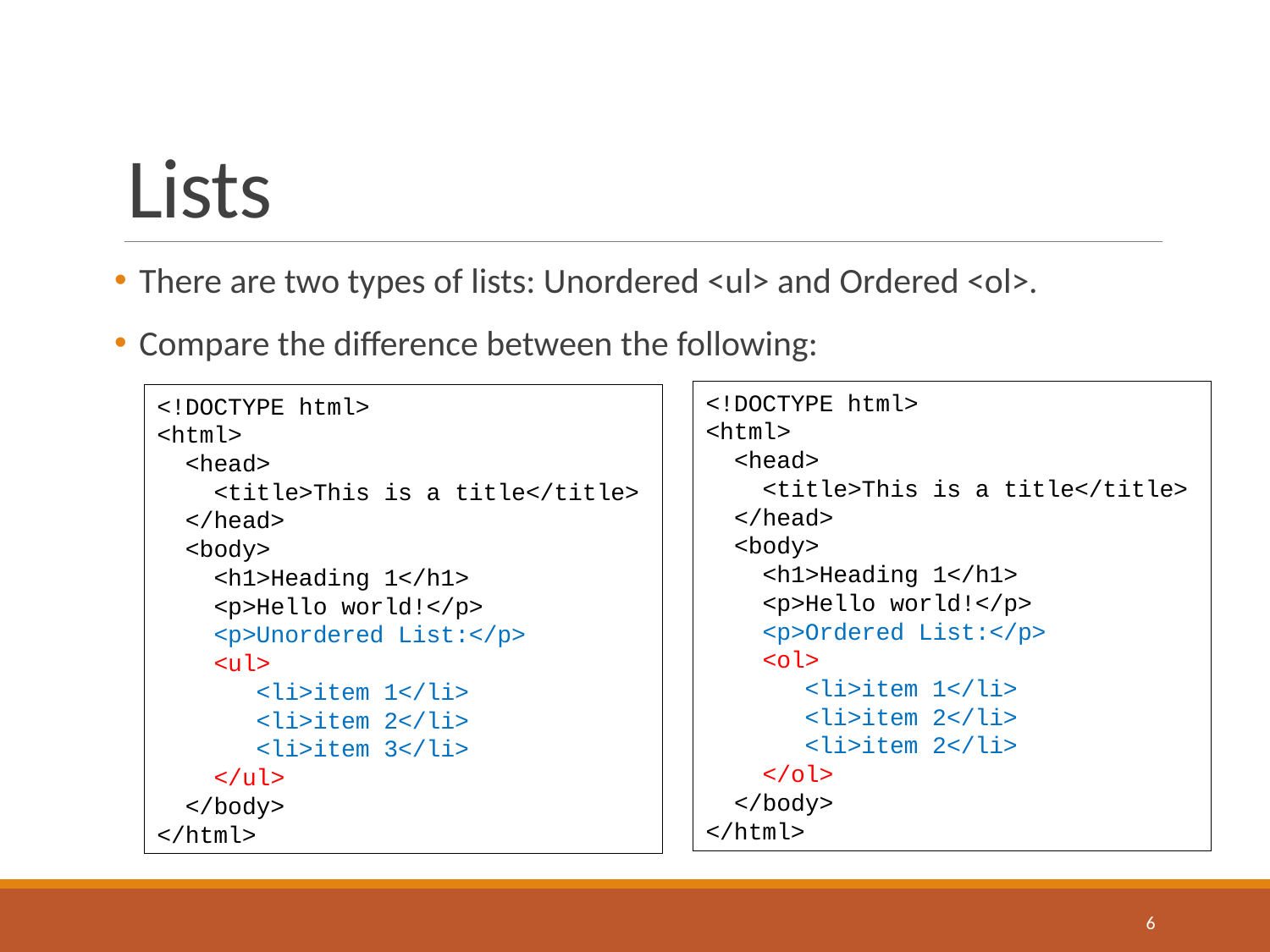

# Lists
There are two types of lists: Unordered <ul> and Ordered <ol>.
Compare the difference between the following:
<!DOCTYPE html>
<html>
  <head>
    <title>This is a title</title>
  </head>
  <body>
    <h1>Heading 1</h1>
    <p>Hello world!</p>
    <p>Ordered List:</p>
    <ol>
       <li>item 1</li>
       <li>item 2</li>
       <li>item 2</li>
    </ol>
  </body>
</html>
<!DOCTYPE html>
<html>
  <head>
    <title>This is a title</title>
  </head>
  <body>
    <h1>Heading 1</h1>
    <p>Hello world!</p>
    <p>Unordered List:</p>
    <ul>
       <li>item 1</li>
       <li>item 2</li>
       <li>item 3</li>
    </ul>
  </body>
</html>
6